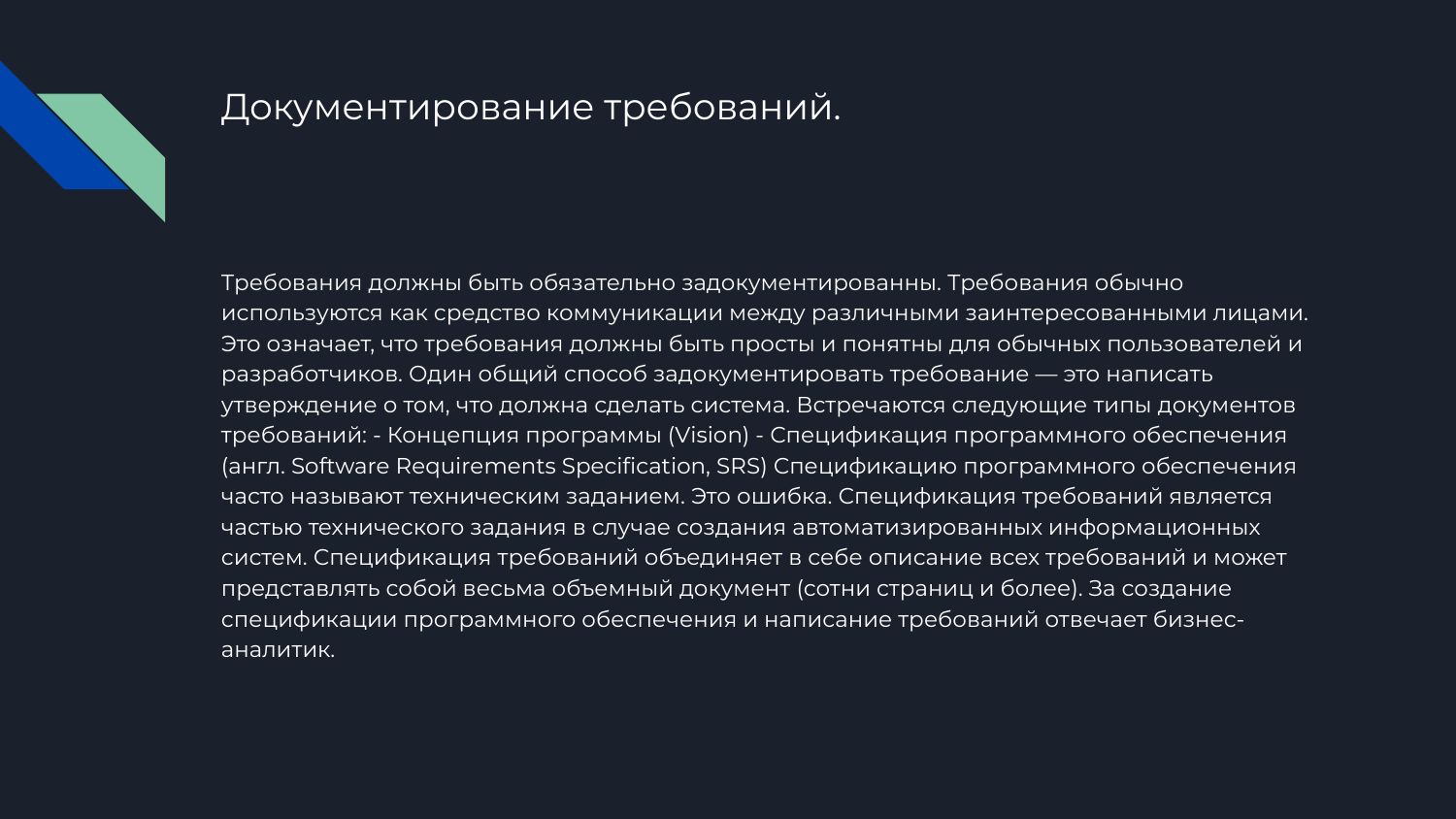

# Документирование требований.
Требования должны быть обязательно задокументированны. Требования обычно используются как средство коммуникации между различными заинтересованными лицами. Это означает, что требования должны быть просты и понятны для обычных пользователей и разработчиков. Один общий способ задокументировать требование — это написать утверждение о том, что должна сделать система. Встречаются следующие типы документов требований: - Концепция программы (Vision) - Спецификация программного обеспечения (англ. Software Requirements Specification, SRS) Спецификацию программного обеспечения часто называют техническим заданием. Это ошибка. Спецификация требований является частью технического задания в случае создания автоматизированных информационных систем. Спецификация требований объединяет в себе описание всех требований и может представлять собой весьма объемный документ (сотни страниц и более). За создание спецификации программного обеспечения и написание требований отвечает бизнес-аналитик.